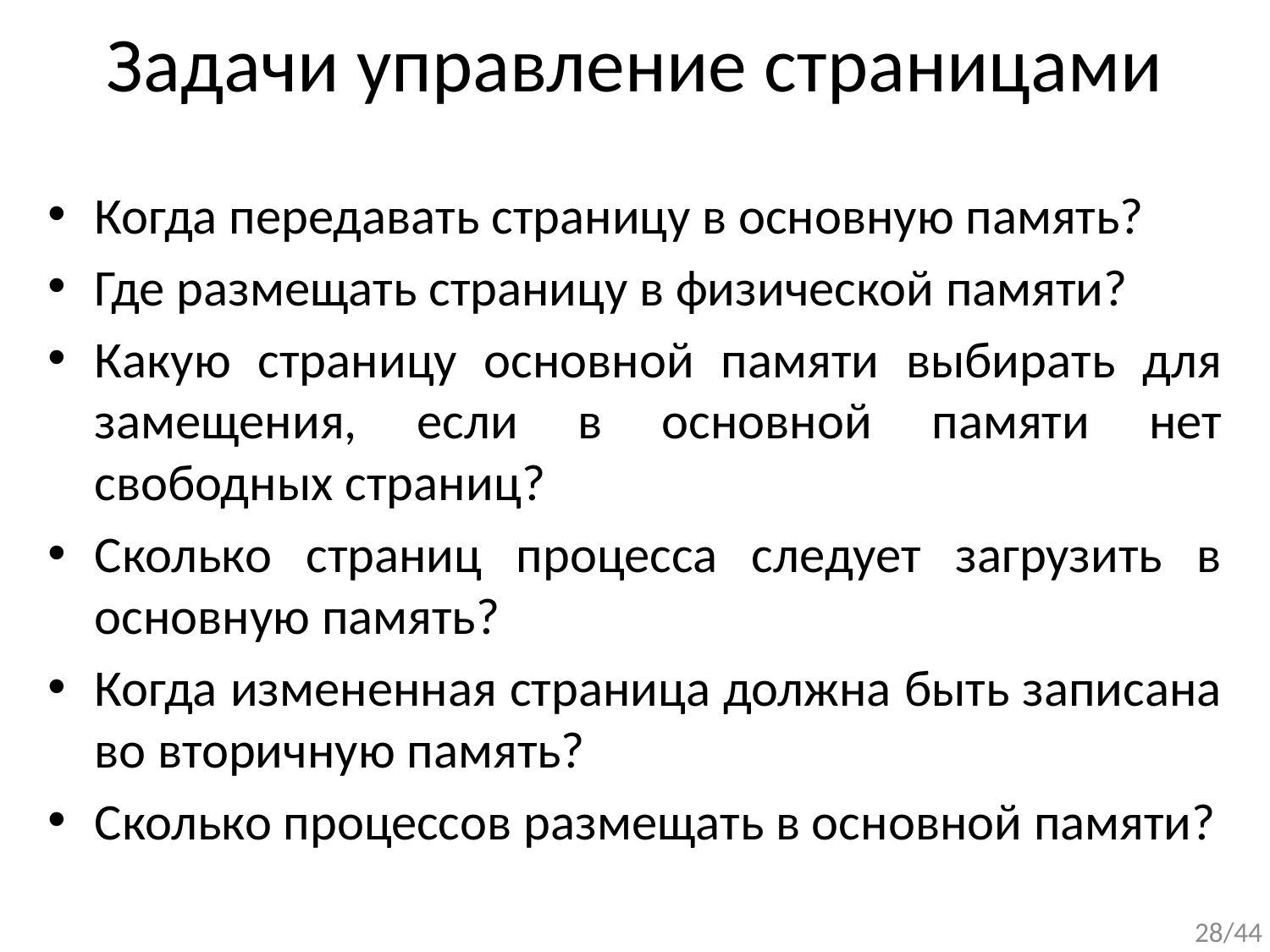

# Задачи управление страницами
Когда передавать страницу в основную память?
Где размещать страницу в физической памяти?
Какую страницу основной памяти выбирать для замещения, если в основной памяти нет свободных страниц?
Сколько страниц процесса следует загрузить в основную память?
Когда измененная страница должна быть записана во вторичную память?
Сколько процессов размещать в основной памяти?

28/44